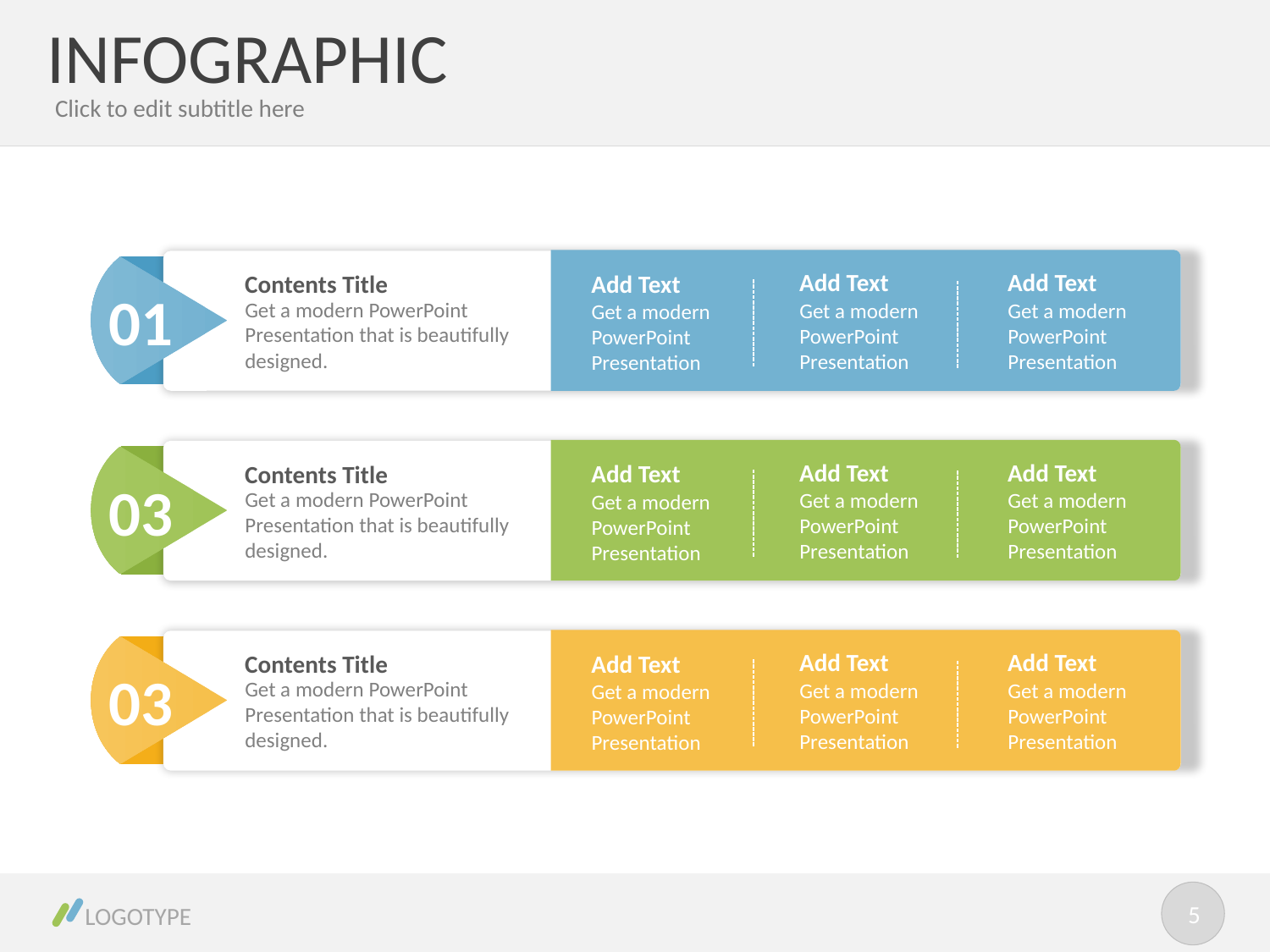

# INFOGRAPHIC
Click to edit subtitle here

Add Text
Get a modern PowerPoint  Presentation
Add Text
Get a modern PowerPoint  Presentation
Add Text
Get a modern PowerPoint  Presentation
Contents Title
01
Get a modern PowerPoint  Presentation that is beautifully designed.

Add Text
Get a modern PowerPoint  Presentation
Add Text
Get a modern PowerPoint  Presentation
Add Text
Get a modern PowerPoint  Presentation
Contents Title
03
Get a modern PowerPoint  Presentation that is beautifully designed.

Add Text
Get a modern PowerPoint  Presentation
Add Text
Get a modern PowerPoint  Presentation
Add Text
Get a modern PowerPoint  Presentation
Contents Title
03
Get a modern PowerPoint  Presentation that is beautifully designed.